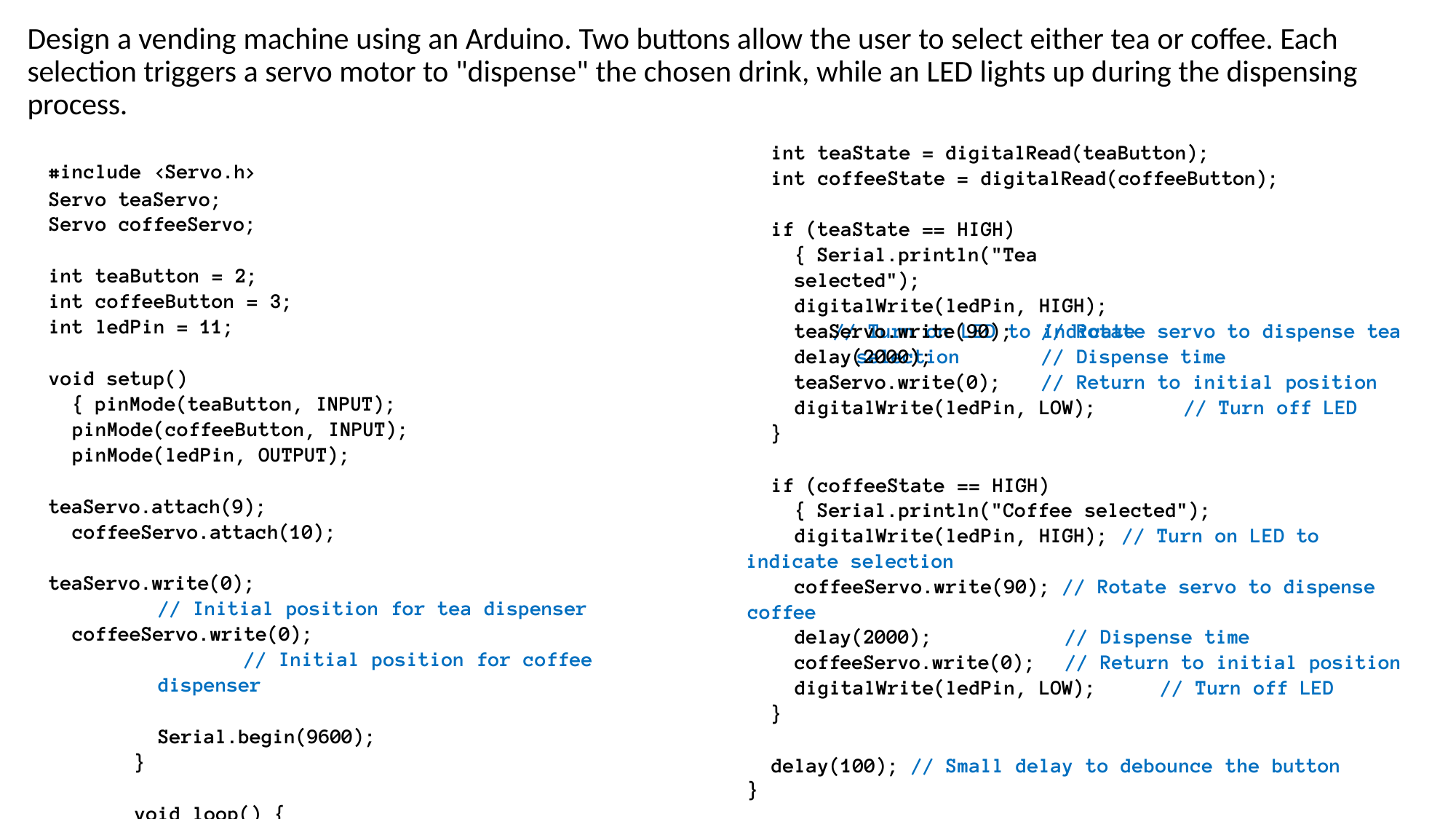

Design a vending machine using an Arduino. Two buttons allow the user to select either tea or coffee. Each selection triggers a servo motor to "dispense" the chosen drink, while an LED lights up during the dispensing process.
int teaState = digitalRead(teaButton);
int coffeeState = digitalRead(coffeeButton);
#include <Servo.h>
Servo teaServo; Servo coffeeServo;

int teaButton = 2; int coffeeButton = 3; int ledPin = 11;

void setup() { pinMode(teaButton, INPUT); pinMode(coffeeButton, INPUT); pinMode(ledPin, OUTPUT);

teaServo.attach(9); coffeeServo.attach(10);

teaServo.write(0);
// Initial position for tea dispenser coffeeServo.write(0);
// Initial position for coffee dispenser

Serial.begin(9600);
}

void loop() {
if (teaState == HIGH) { Serial.println("Tea selected"); digitalWrite(ledPin, HIGH);
// Turn on LED to indicate selection
teaServo.write(90); delay(2000); teaServo.write(0);
// Rotate servo to dispense tea
// Dispense time
// Return to initial position
digitalWrite(ledPin, LOW);	// Turn off LED

if (coffeeState == HIGH) { Serial.println("Coffee selected"); digitalWrite(ledPin, HIGH);	// Turn on LED to
indicate selection
coffeeServo.write(90); // Rotate servo to dispense coffee
}
delay(2000); coffeeServo.write(0);
// Dispense time
// Return to initial position
digitalWrite(ledPin, LOW);	// Turn off LED

delay(100); // Small delay to debounce the button
}
}